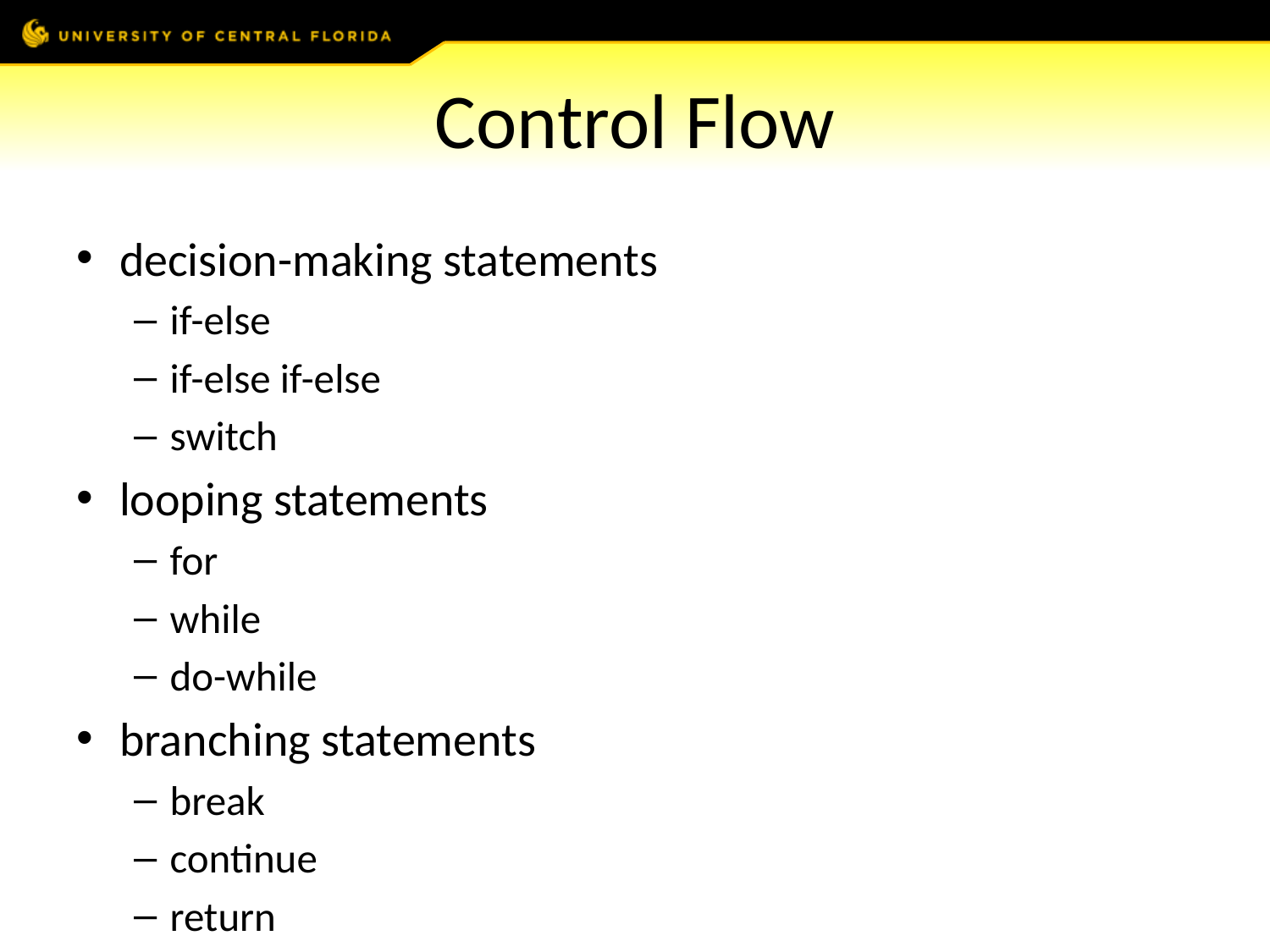

# Control Flow
decision-making statements
if-else
if-else if-else
switch
looping statements
for
while
do-while
branching statements
break
continue
return